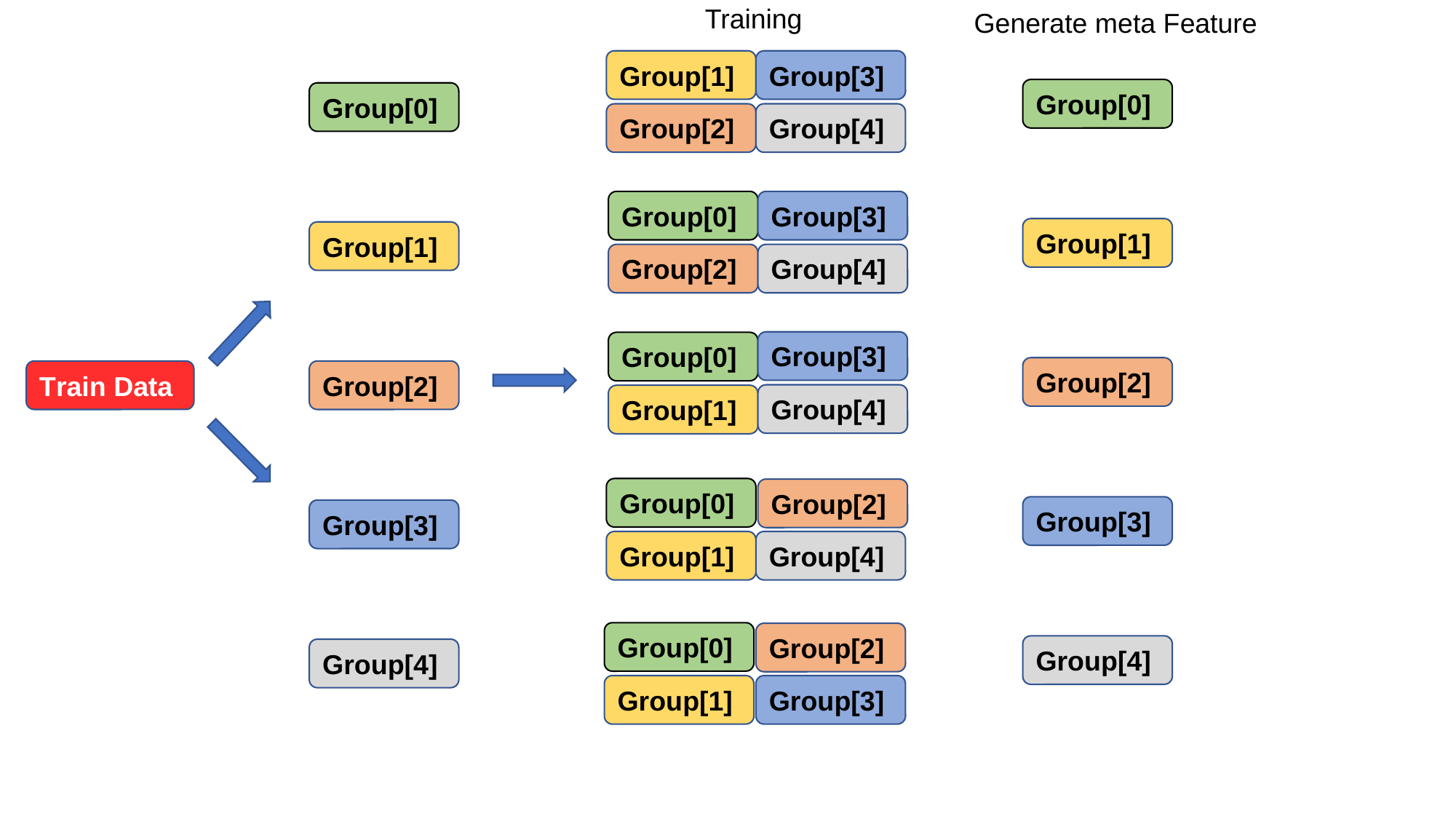

Training
Generate meta Feature
Group[1]
Group[3]
Group[0]
Group[0]
Group[2]
Group[4]
Group[0]
Group[3]
Group[1]
Group[1]
Group[2]
Group[4]

Group[3]
Group[0]
Group[2]
Group[2]
Train Data

Group[4]
Group[1]

Group[0]
Group[2]
Group[3]
Group[3]
Group[1]
Group[4]
Group[0]
Group[2]
Group[4]
Group[4]
Group[1]
Group[3]